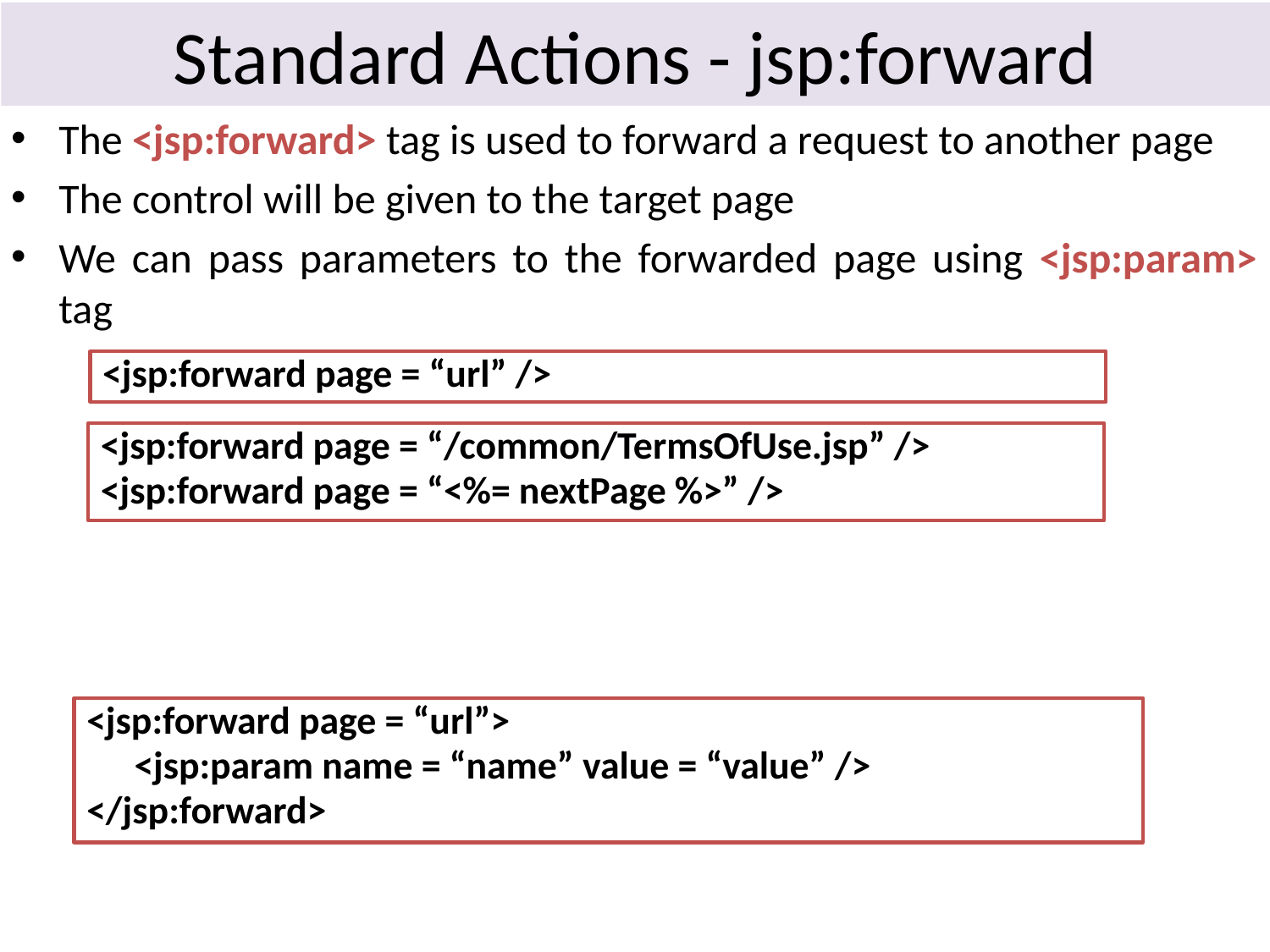

# Standard Actions - jsp:forward
The <jsp:forward> tag is used to forward a request to another page
The control will be given to the target page
We can pass parameters to the forwarded page using <jsp:param> tag

<jsp:forward page = “url” />
<jsp:forward page = “/common/TermsOfUse.jsp” />
<jsp:forward page = “<%= nextPage %>” />

<jsp:forward page = “url”>
	<jsp:param name = “name” value = “value” />
</jsp:forward>
53